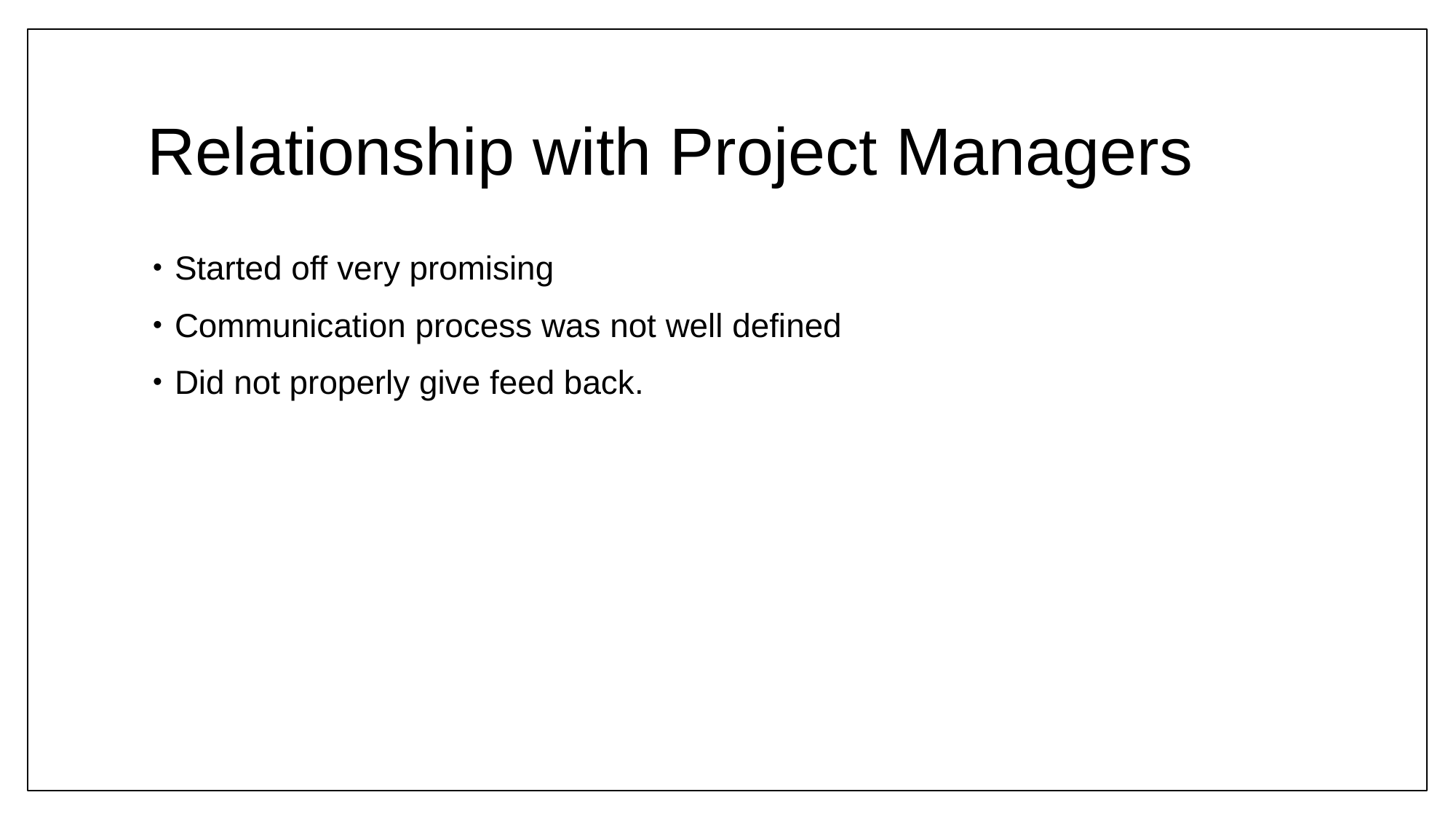

# Relationship with Project Managers
Started off very promising
Communication process was not well defined
Did not properly give feed back.